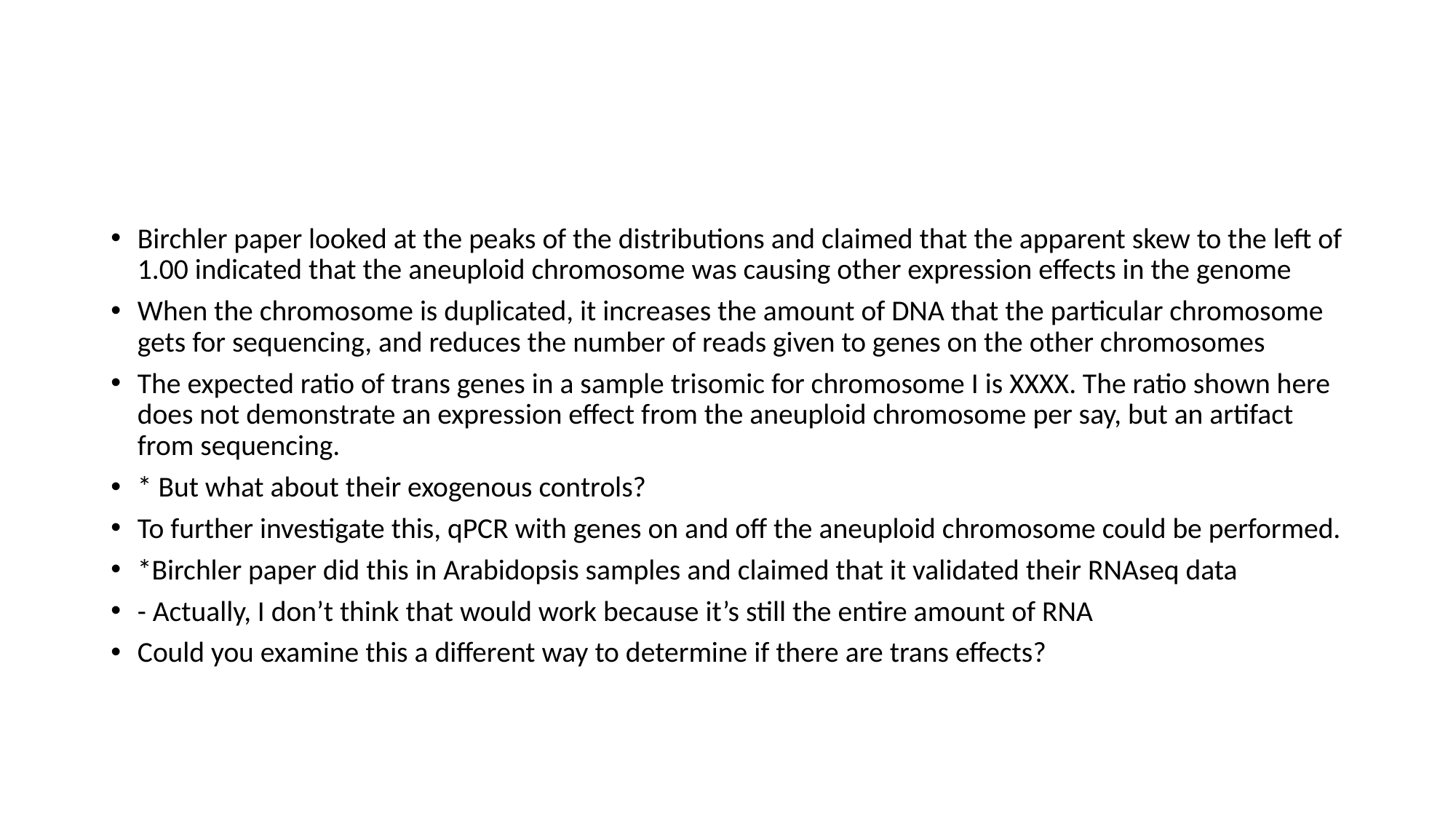

#
Birchler paper looked at the peaks of the distributions and claimed that the apparent skew to the left of 1.00 indicated that the aneuploid chromosome was causing other expression effects in the genome
When the chromosome is duplicated, it increases the amount of DNA that the particular chromosome gets for sequencing, and reduces the number of reads given to genes on the other chromosomes
The expected ratio of trans genes in a sample trisomic for chromosome I is XXXX. The ratio shown here does not demonstrate an expression effect from the aneuploid chromosome per say, but an artifact from sequencing.
* But what about their exogenous controls?
To further investigate this, qPCR with genes on and off the aneuploid chromosome could be performed.
*Birchler paper did this in Arabidopsis samples and claimed that it validated their RNAseq data
- Actually, I don’t think that would work because it’s still the entire amount of RNA
Could you examine this a different way to determine if there are trans effects?